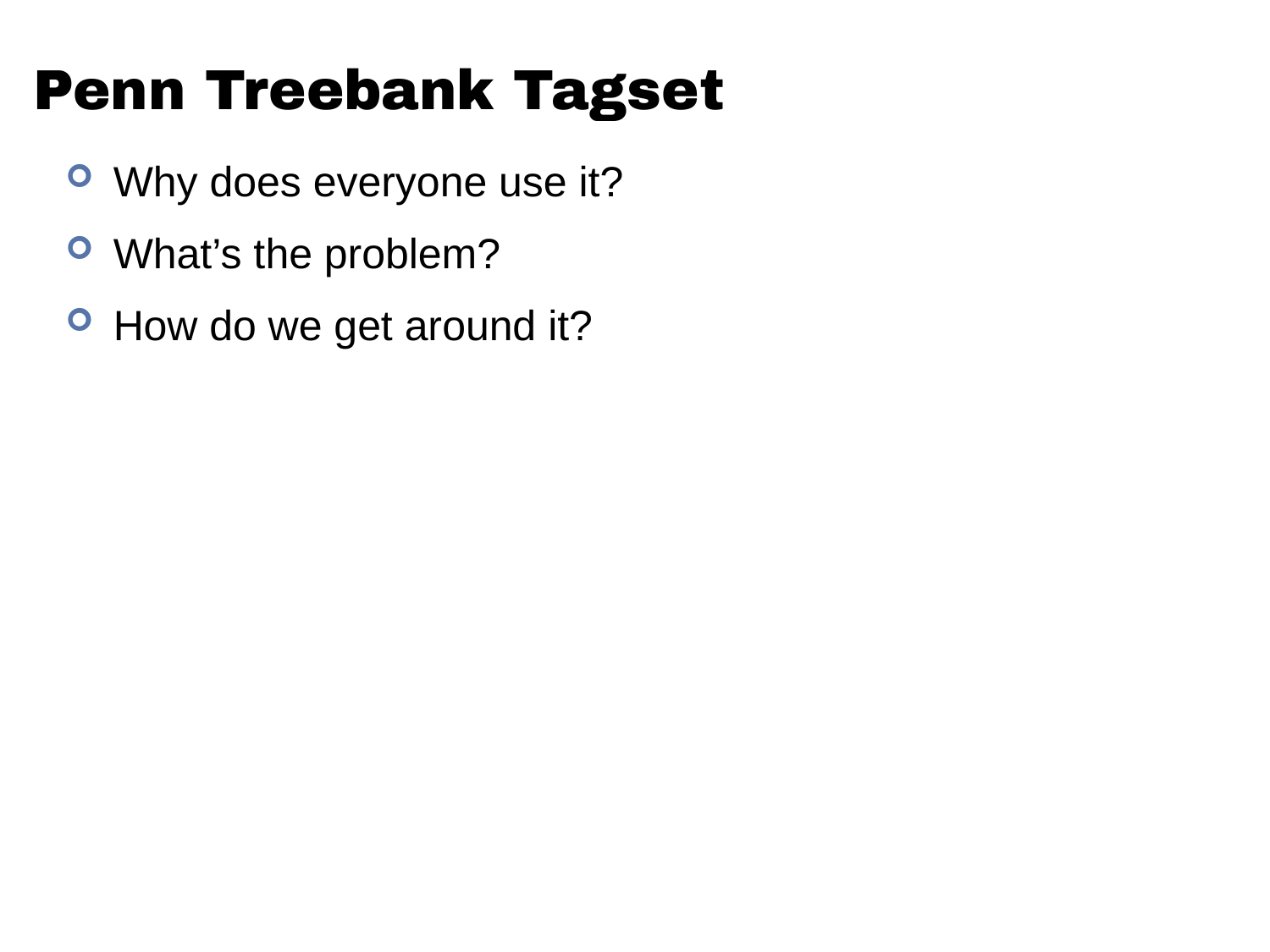

# Penn Treebank Tagset
Why does everyone use it?
What’s the problem?
How do we get around it?